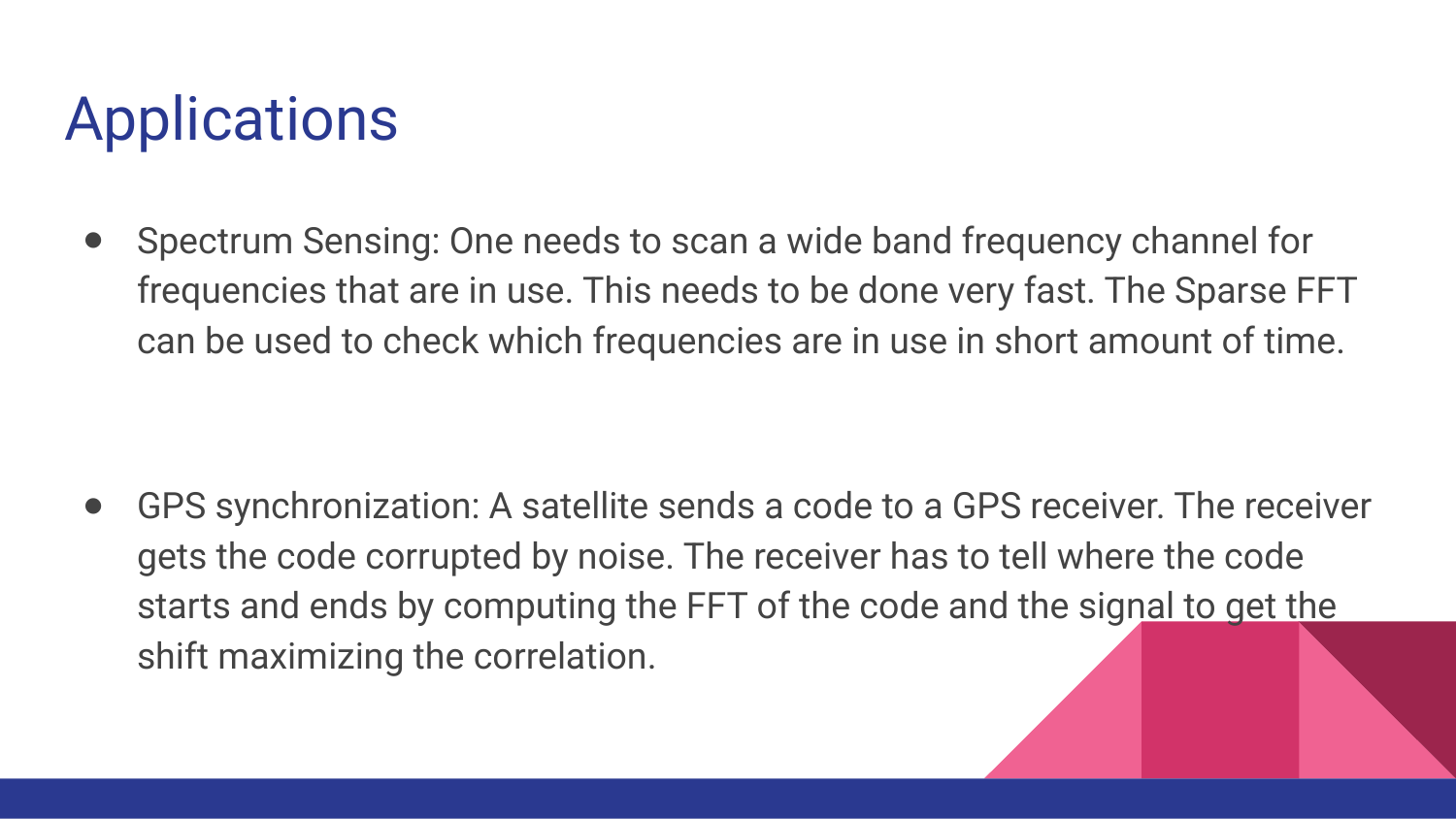

# Applications
Spectrum Sensing: One needs to scan a wide band frequency channel for frequencies that are in use. This needs to be done very fast. The Sparse FFT can be used to check which frequencies are in use in short amount of time.

GPS synchronization: A satellite sends a code to a GPS receiver. The receiver gets the code corrupted by noise. The receiver has to tell where the code starts and ends by computing the FFT of the code and the signal to get the shift maximizing the correlation.